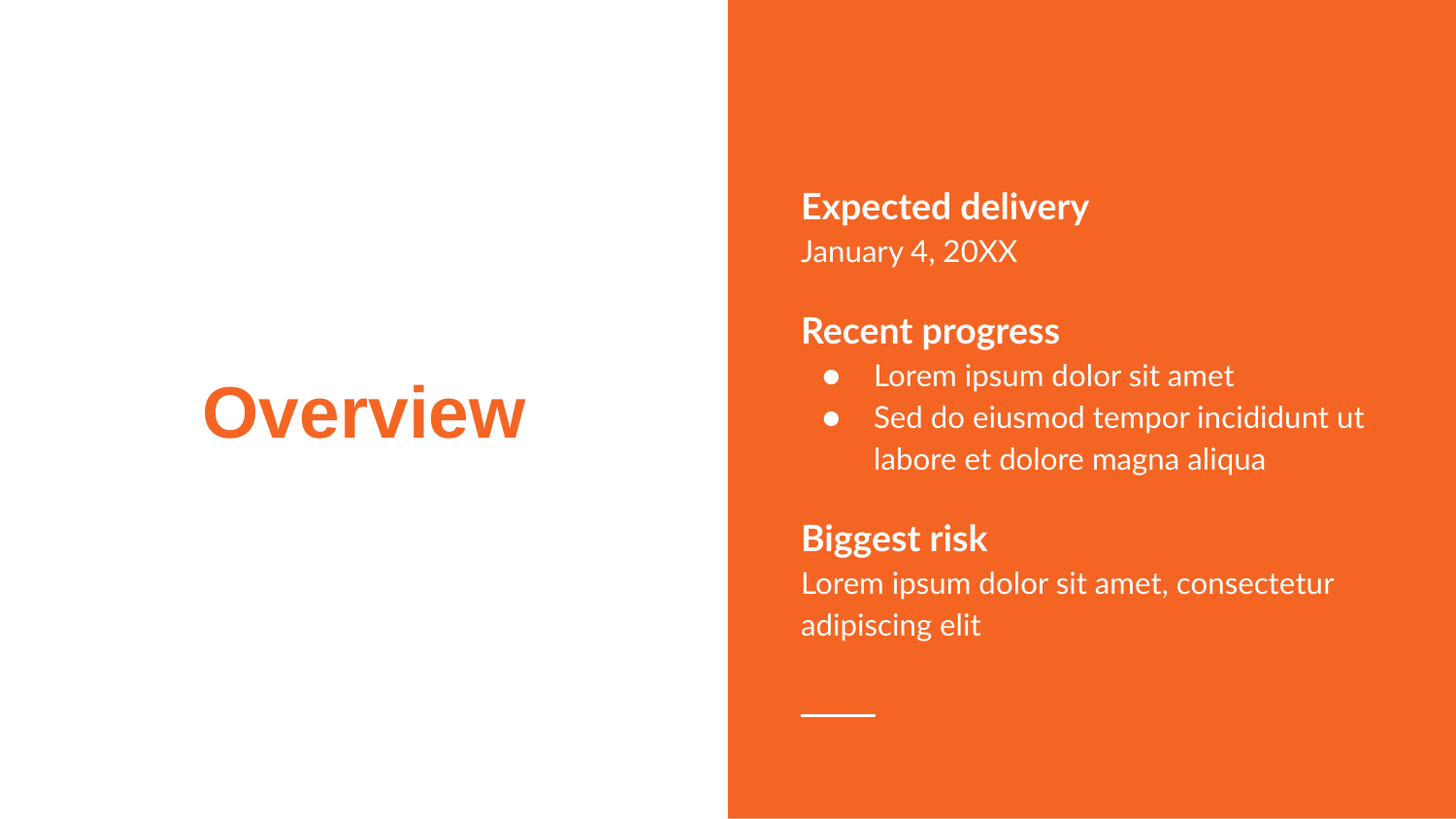

Expected delivery
January 4, 20XX
Recent progress
Lorem ipsum dolor sit amet
Sed do eiusmod tempor incididunt ut labore et dolore magna aliqua
Biggest risk
Lorem ipsum dolor sit amet, consectetur adipiscing elit
# Overview